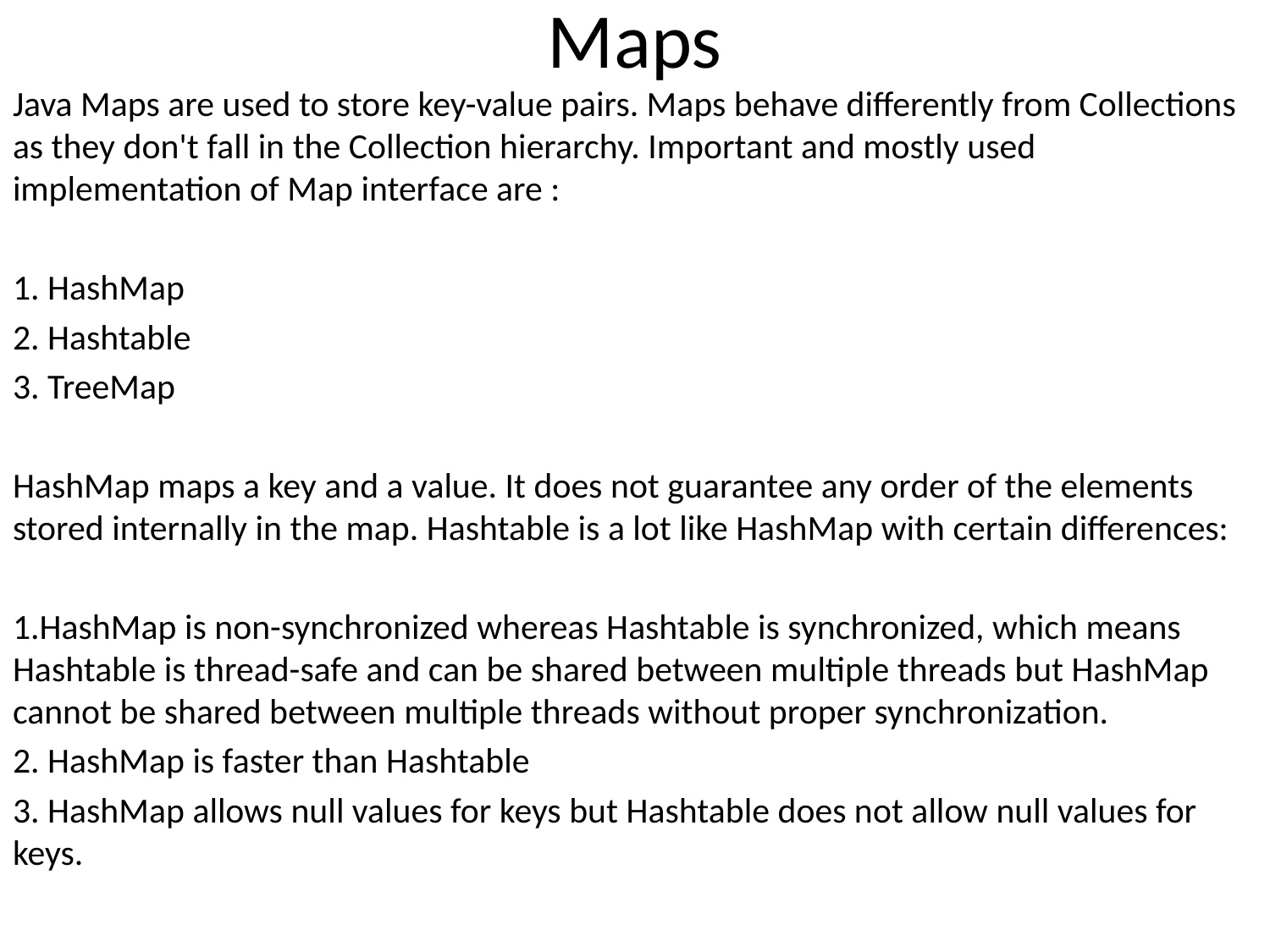

Java Maps are used to store key-value pairs. Maps behave differently from Collections as they don't fall in the Collection hierarchy. Important and mostly used implementation of Map interface are :

1. HashMap
2. Hashtable
3. TreeMap

HashMap maps a key and a value. It does not guarantee any order of the elements stored internally in the map. Hashtable is a lot like HashMap with certain differences:

1.HashMap is non-synchronized whereas Hashtable is synchronized, which means Hashtable is thread-safe and can be shared between multiple threads but HashMap cannot be shared between multiple threads without proper synchronization.
2. HashMap is faster than Hashtable
3. HashMap allows null values for keys but Hashtable does not allow null values for keys.
# Maps